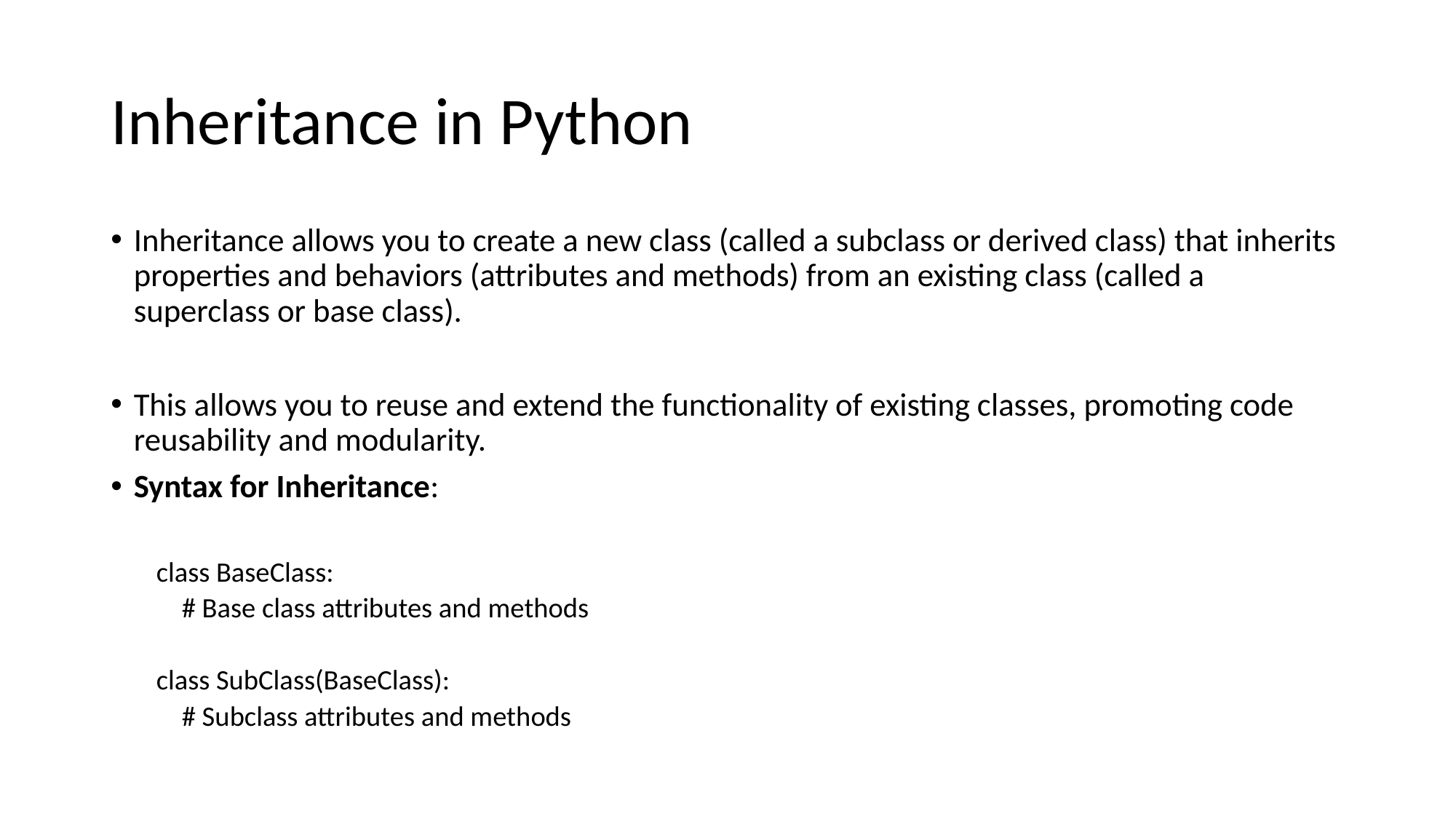

# Inheritance in Python
Inheritance allows you to create a new class (called a subclass or derived class) that inherits properties and behaviors (attributes and methods) from an existing class (called a superclass or base class).

This allows you to reuse and extend the functionality of existing classes, promoting code reusability and modularity.
Syntax for Inheritance:

class BaseClass:
    # Base class attributes and methods

class SubClass(BaseClass):
    # Subclass attributes and methods